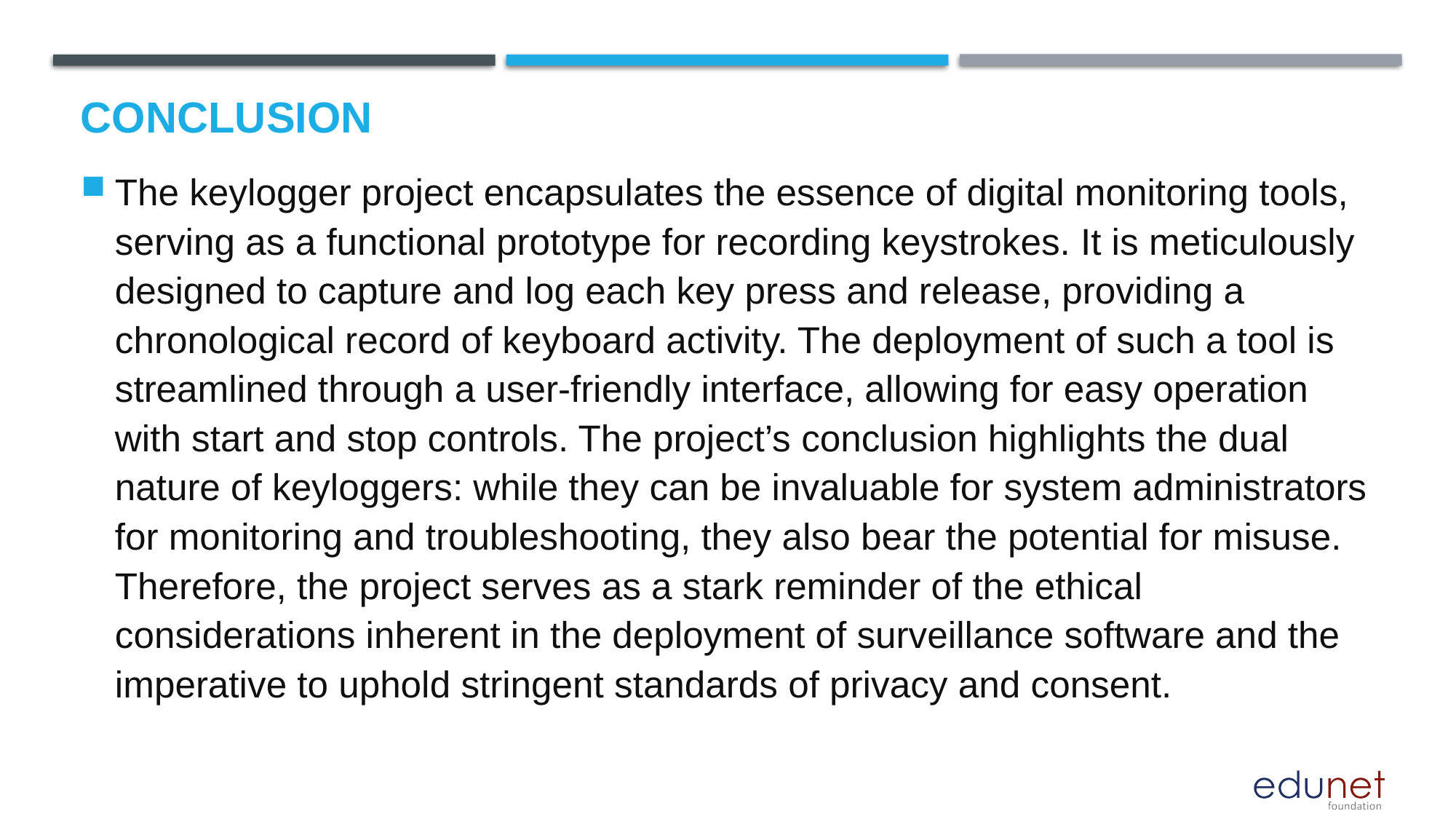

# Conclusion
The keylogger project encapsulates the essence of digital monitoring tools, serving as a functional prototype for recording keystrokes. It is meticulously designed to capture and log each key press and release, providing a chronological record of keyboard activity. The deployment of such a tool is streamlined through a user-friendly interface, allowing for easy operation with start and stop controls. The project’s conclusion highlights the dual nature of keyloggers: while they can be invaluable for system administrators for monitoring and troubleshooting, they also bear the potential for misuse. Therefore, the project serves as a stark reminder of the ethical considerations inherent in the deployment of surveillance software and the imperative to uphold stringent standards of privacy and consent.